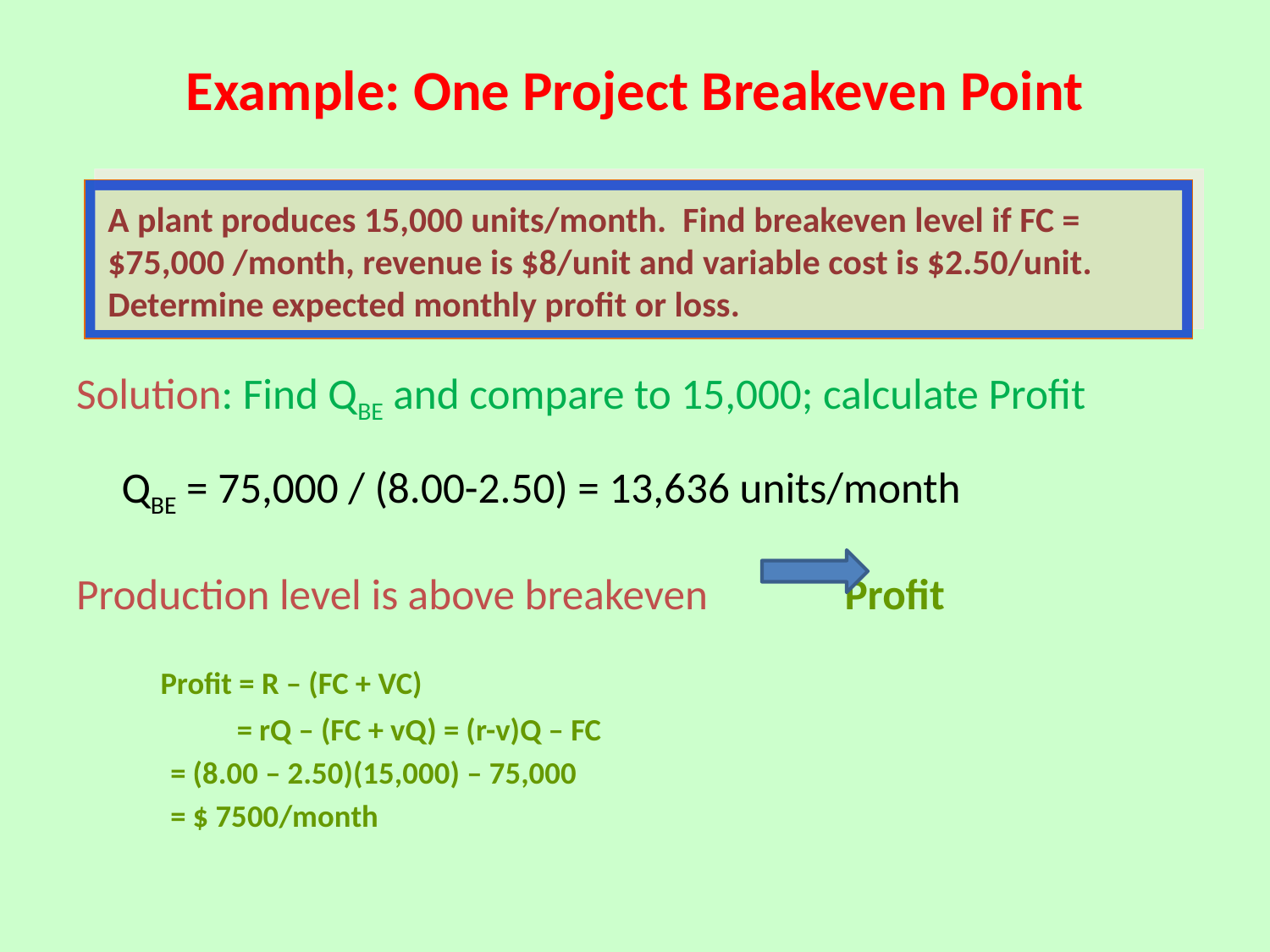

# Example: One Project Breakeven Point

A plant produces 15,000 units/month.  Find breakeven level if FC = $75,000 /month, revenue is $8/unit and variable cost is $2.50/unit. Determine expected monthly profit or loss.
Solution: Find QBE and compare to 15,000; calculate Profit

		QBE = 75,000 / (8.00-2.50) = 13,636 units/month

Production level is above breakeven              Profit

	    Profit = R – (FC + VC)
                       = rQ – (FC + vQ) = (r-v)Q – FC
		       = (8.00 – 2.50)(15,000) – 75,000
 		       = $ 7500/month